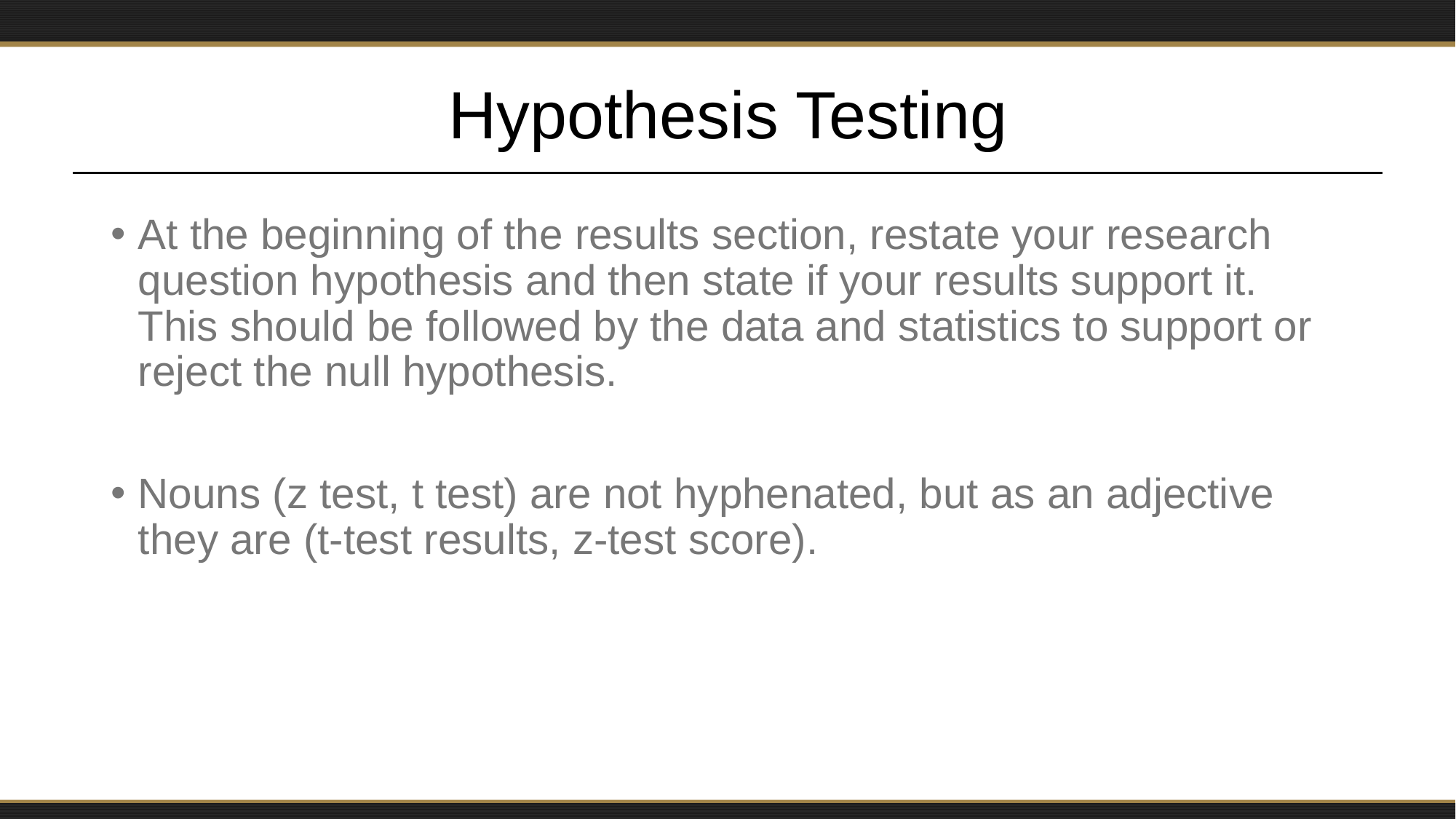

# Hypothesis Testing
At the beginning of the results section, restate your research question hypothesis and then state if your results support it. This should be followed by the data and statistics to support or reject the null hypothesis.

Nouns (z test, t test) are not hyphenated, but as an adjective they are (t-test results, z-test score).